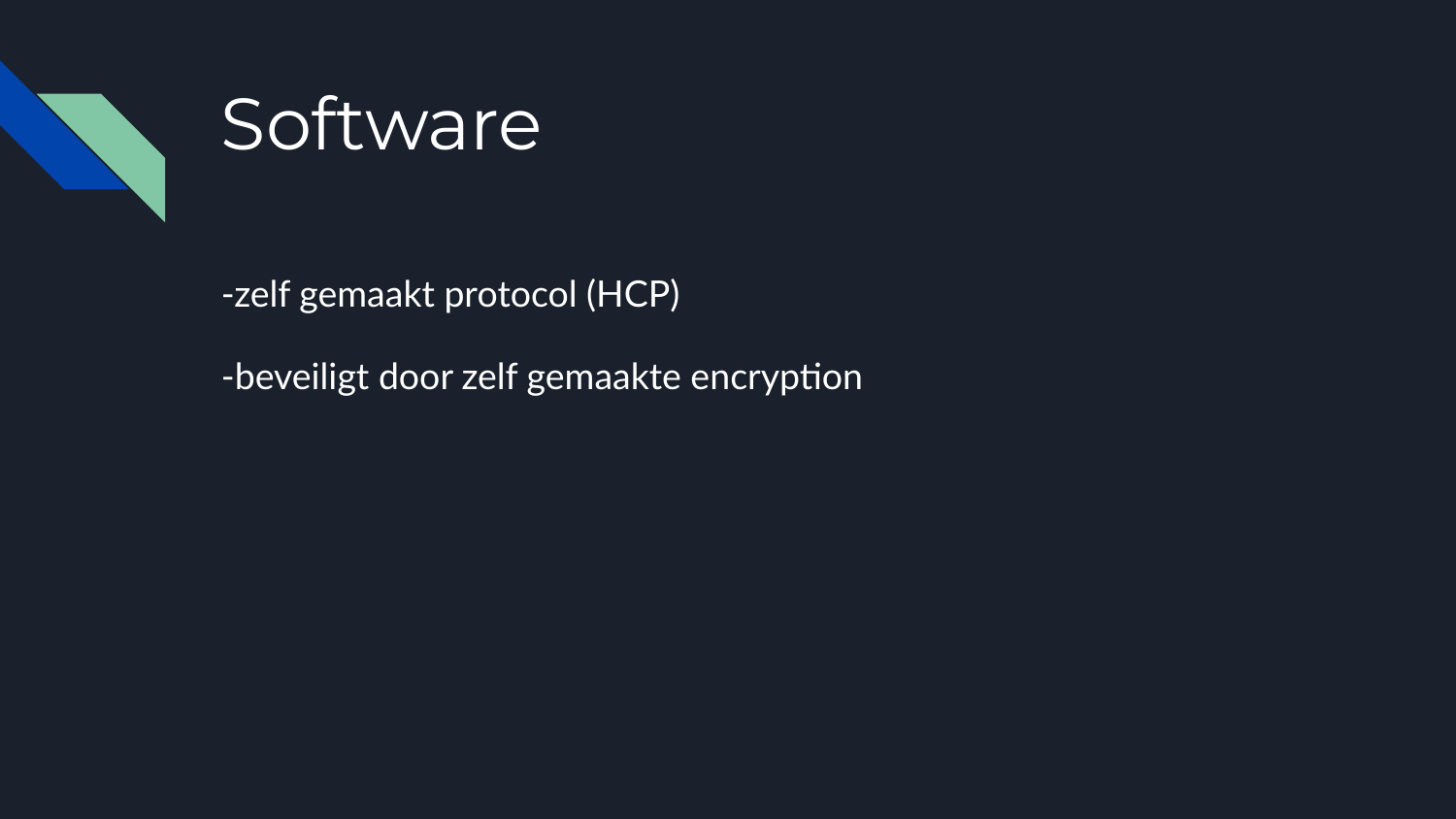

# Software
-zelf gemaakt protocol (HCP)
-beveiligt door zelf gemaakte encryption